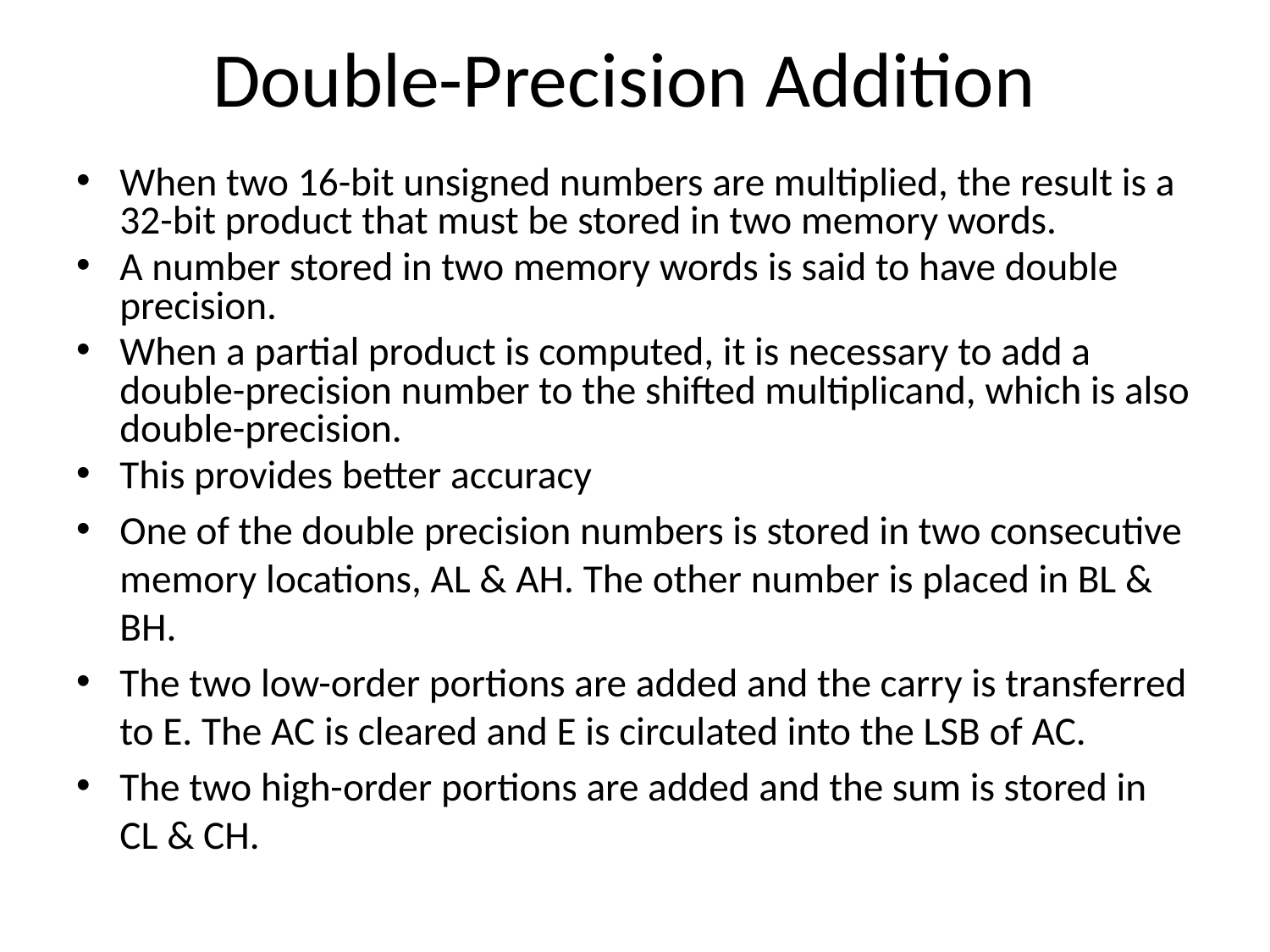

# Double-Precision Addition
When two 16-bit unsigned numbers are multiplied, the result is a 32-bit product that must be stored in two memory words.
A number stored in two memory words is said to have double precision.
When a partial product is computed, it is necessary to add a double-precision number to the shifted multiplicand, which is also double-precision.
This provides better accuracy
One of the double precision numbers is stored in two consecutive memory locations, AL & AH. The other number is placed in BL & BH.
The two low-order portions are added and the carry is transferred to E. The AC is cleared and E is circulated into the LSB of AC.
The two high-order portions are added and the sum is stored in CL & CH.